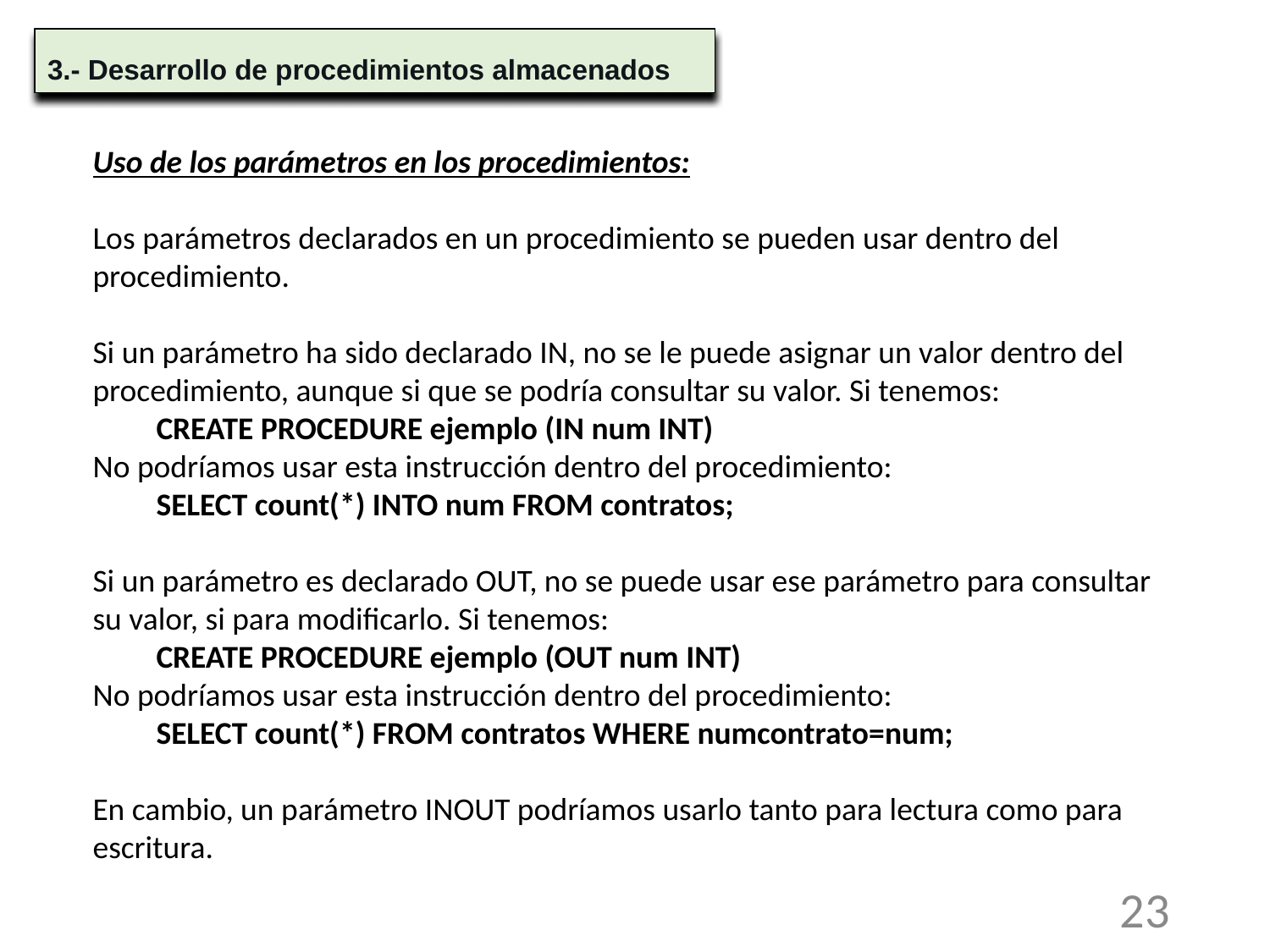

3.- Desarrollo de procedimientos almacenados
Uso de los parámetros en los procedimientos:

Los parámetros declarados en un procedimiento se pueden usar dentro del  procedimiento.

Si un parámetro ha sido declarado IN, no se le puede asignar un valor dentro del procedimiento, aunque si que se podría consultar su valor. Si tenemos:
CREATE PROCEDURE ejemplo (IN num INT)
No podríamos usar esta instrucción dentro del procedimiento:
SELECT count(*) INTO num FROM contratos;

Si un parámetro es declarado OUT, no se puede usar ese parámetro para consultar su valor, si para modificarlo. Si tenemos:
CREATE PROCEDURE ejemplo (OUT num INT)
No podríamos usar esta instrucción dentro del procedimiento:
SELECT count(*) FROM contratos WHERE numcontrato=num;

En cambio, un parámetro INOUT podríamos usarlo tanto para lectura como para escritura.
23